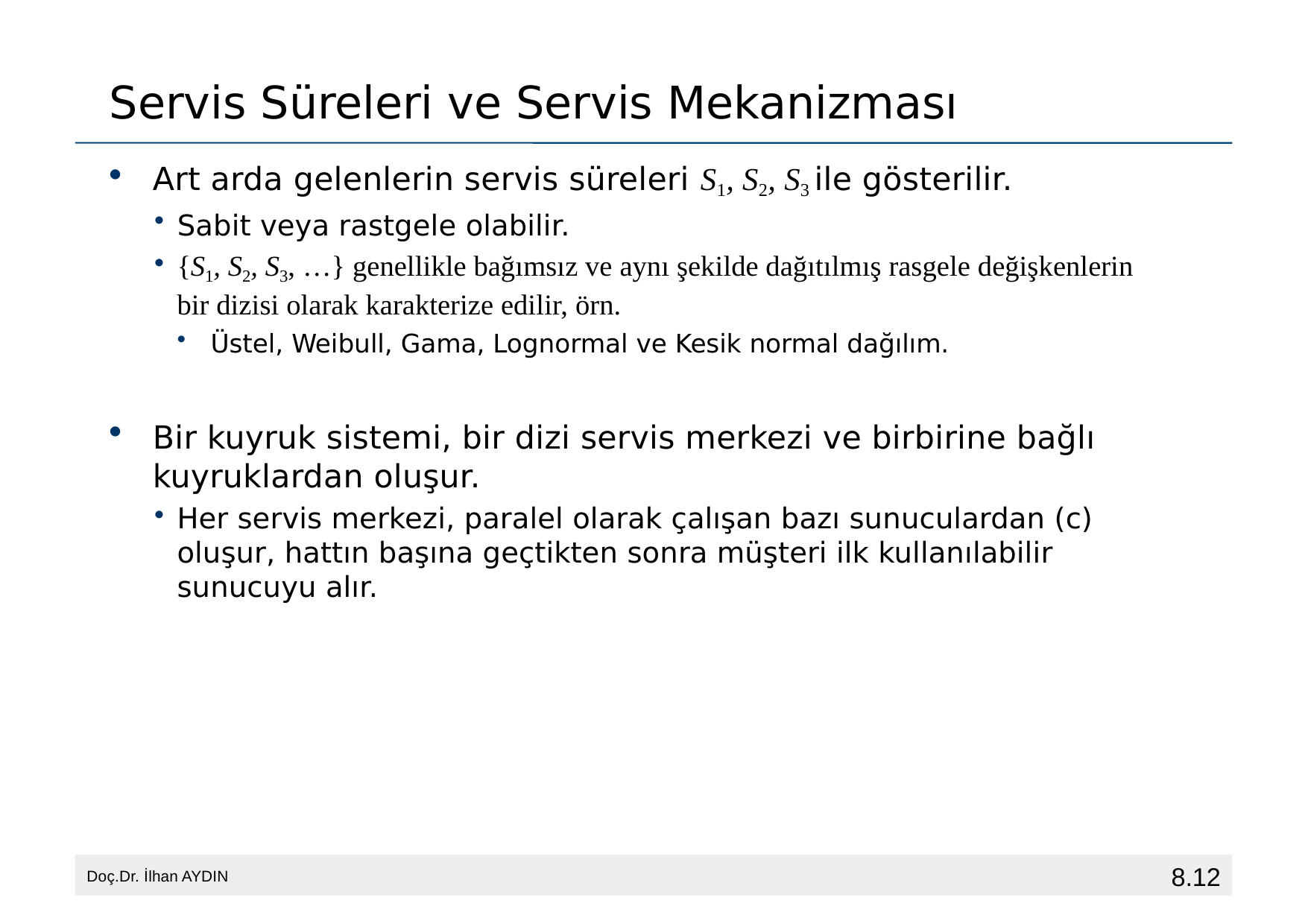

# Servis Süreleri ve Servis Mekanizması
Art arda gelenlerin servis süreleri S1, S2, S3 ile gösterilir.
Sabit veya rastgele olabilir.
{S1, S2, S3, …} genellikle bağımsız ve aynı şekilde dağıtılmış rasgele değişkenlerin bir dizisi olarak karakterize edilir, örn.
Üstel, Weibull, Gama, Lognormal ve Kesik normal dağılım.

Bir kuyruk sistemi, bir dizi servis merkezi ve birbirine bağlı kuyruklardan oluşur.
Her servis merkezi, paralel olarak çalışan bazı sunuculardan (c) oluşur, hattın başına geçtikten sonra müşteri ilk kullanılabilir sunucuyu alır.
8.12
Doç.Dr. İlhan AYDIN